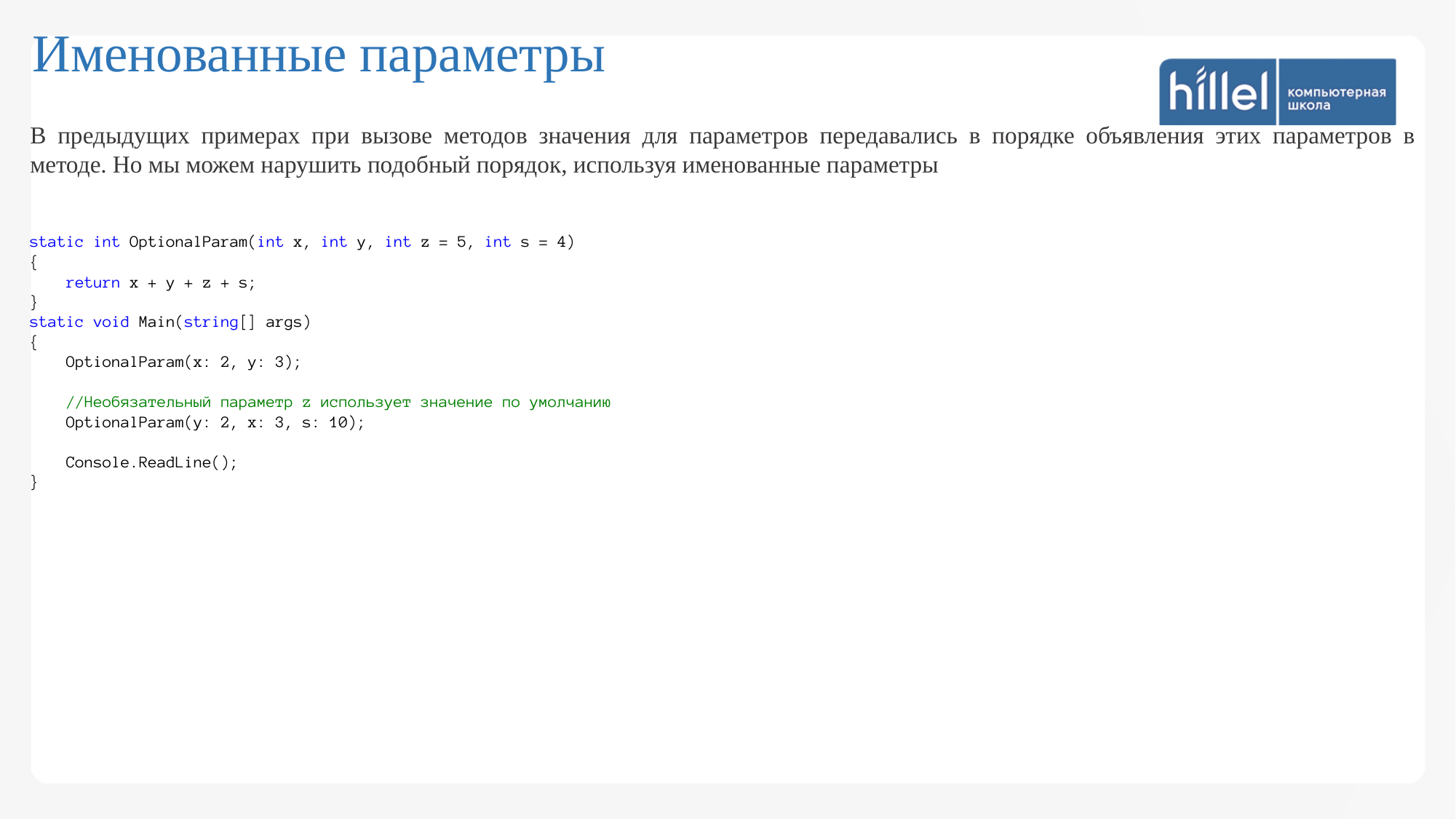

Именованные параметры
В предыдущих примерах при вызове методов значения для параметров передавались в порядке объявления этих параметров в методе. Но мы можем нарушить подобный порядок, используя именованные параметры
static int OptionalParam(int x, int y, int z = 5, int s = 4)
{
    return x + y + z + s;
}
static void Main(string[] args)
{
    OptionalParam(x: 2, y: 3);

    //Необязательный параметр z использует значение по умолчанию
    OptionalParam(y: 2, x: 3, s: 10);

    Console.ReadLine();
}